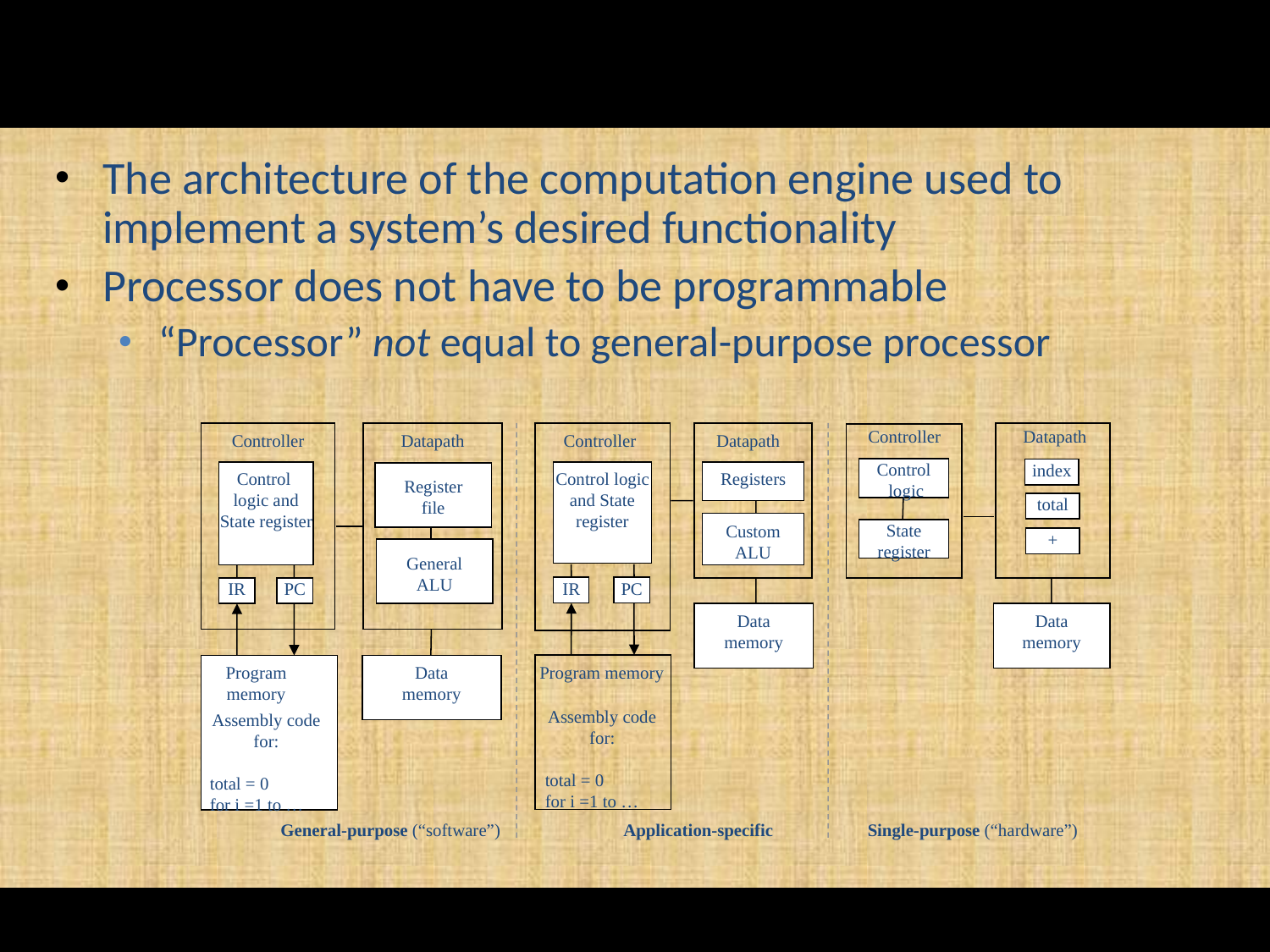

The architecture of the computation engine used to implement a system’s desired functionality
Processor does not have to be programmable
“Processor” not equal to general-purpose processor

Controller

Datapath

Controller

Datapath

Controller
Datapath
Control
 logic
index
Control
logic and State register
Control logic and State register
Registers
Register
file
total

Custom
ALU

State register

+
General
ALU

IR
PC
IR
PC

Data
memory
Data
memory

Program memory
Data
memory
Program memory
Assembly code for:

  total = 0
  for i =1 to …
Assembly code for:

  total = 0
  for i =1 to …
General-purpose (“software”)
Application-specific
Single-purpose (“hardware”)